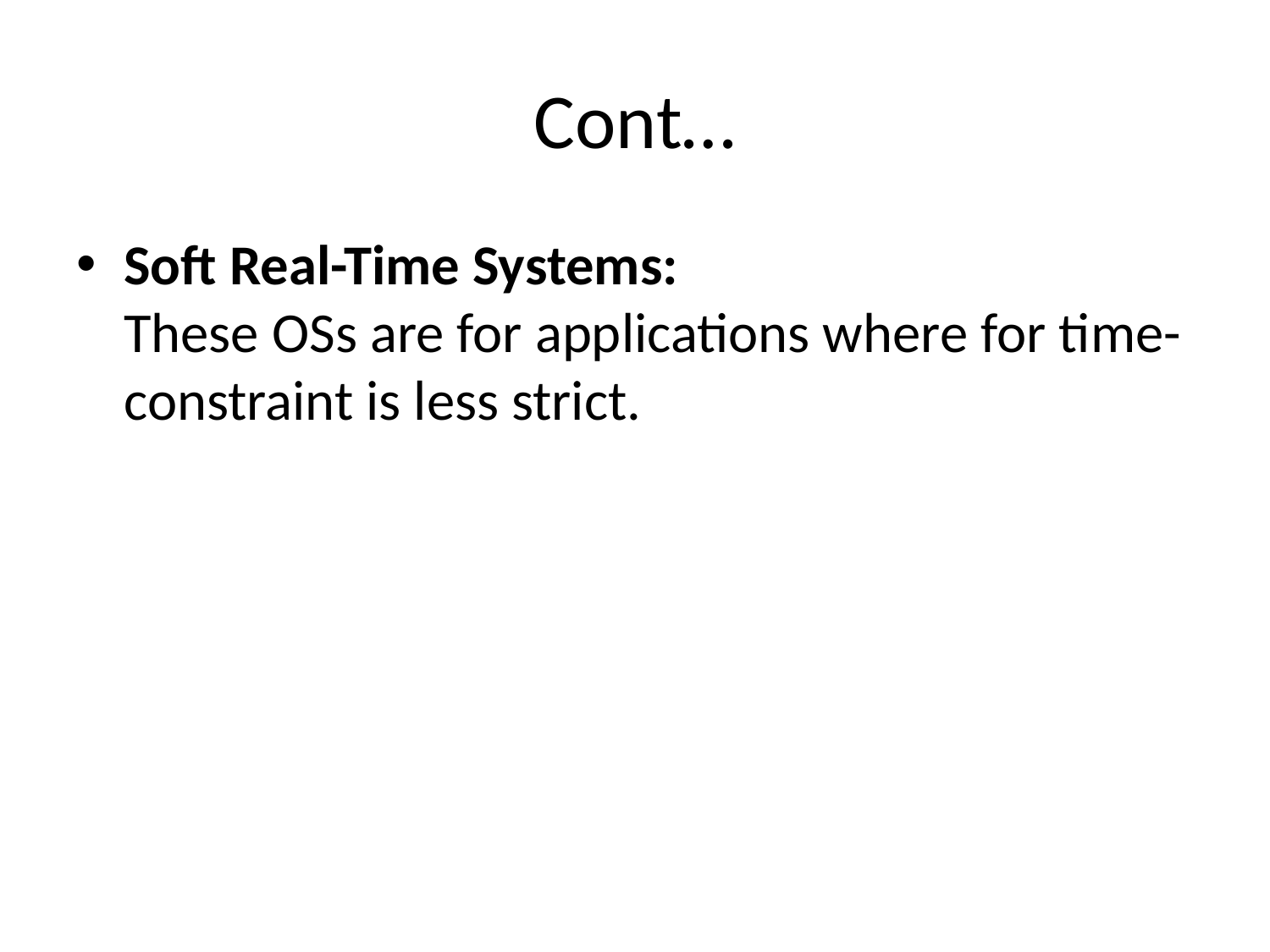

# Cont…
Soft Real-Time Systems:
These OSs are for applications where for time-constraint is less strict.